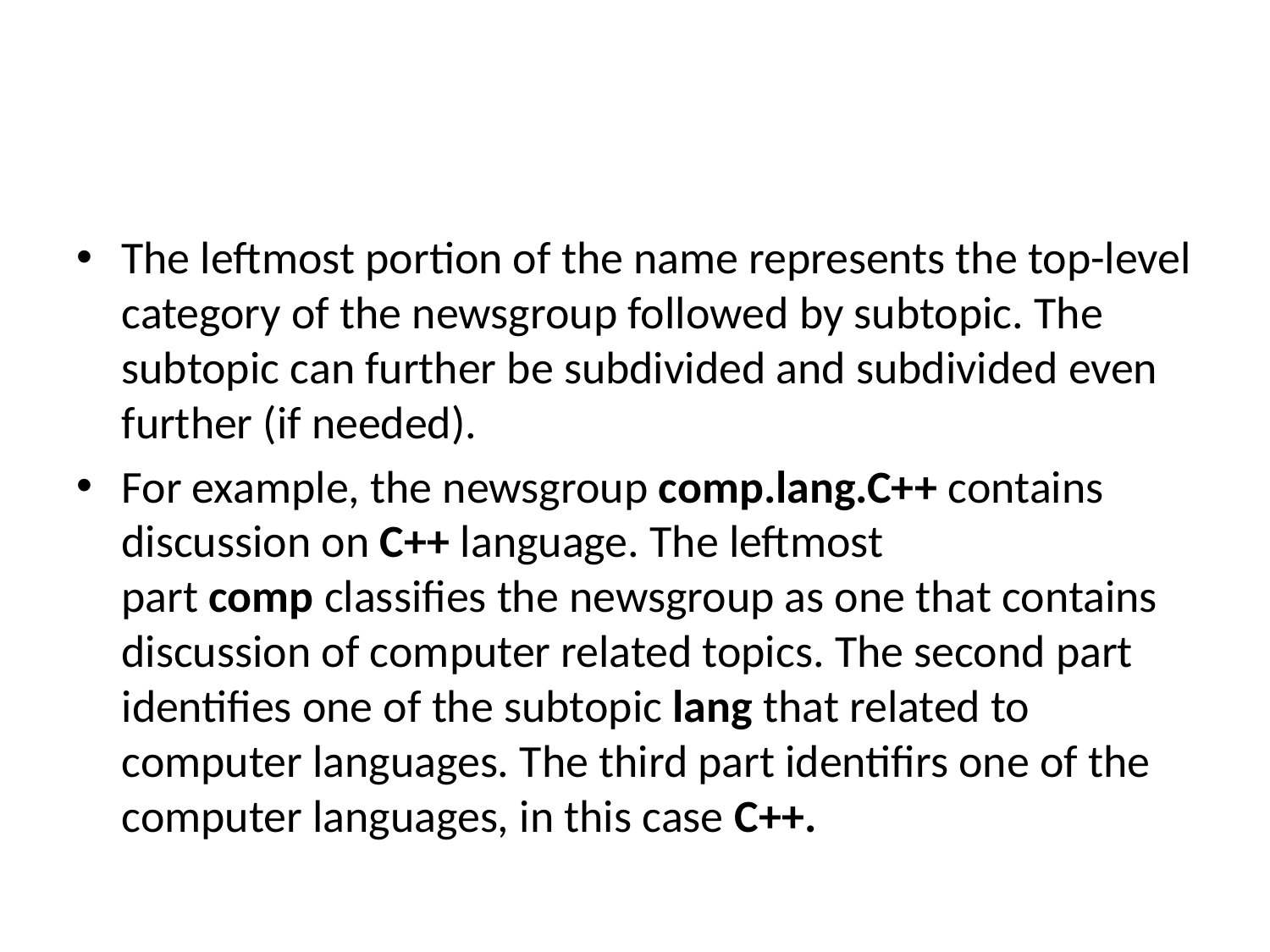

#
The leftmost portion of the name represents the top-level category of the newsgroup followed by subtopic. The subtopic can further be subdivided and subdivided even further (if needed).
For example, the newsgroup comp.lang.C++ contains discussion on C++ language. The leftmost part comp classifies the newsgroup as one that contains discussion of computer related topics. The second part identifies one of the subtopic lang that related to computer languages. The third part identifirs one of the computer languages, in this case C++.